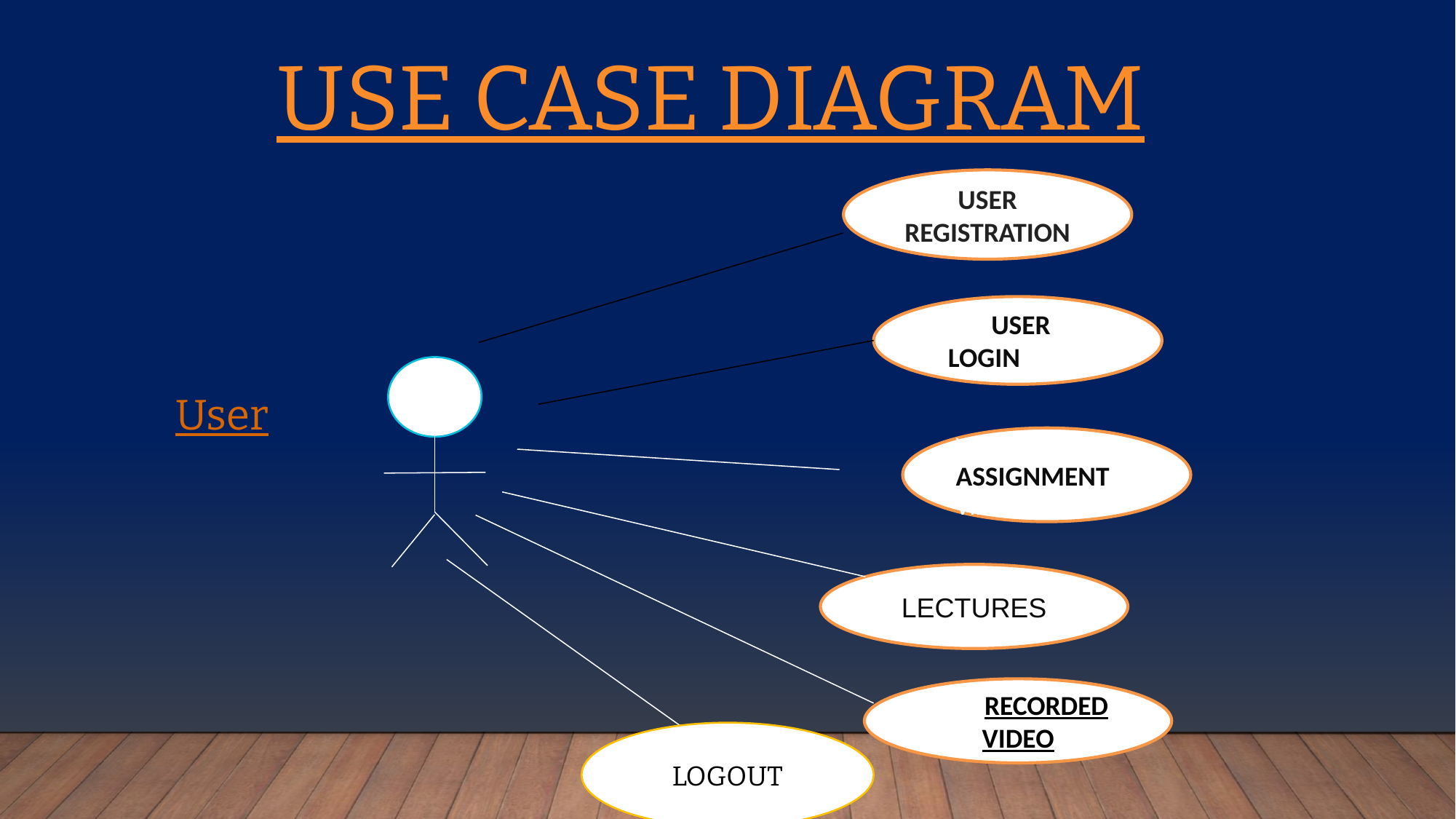

# Use case diagram

USER REGISTRATION
 USER LOGINOGIN

User
VIEW ASSIGNMENT VID
LECTURES
QUIZRECORDED VIDEO
LOGOUT